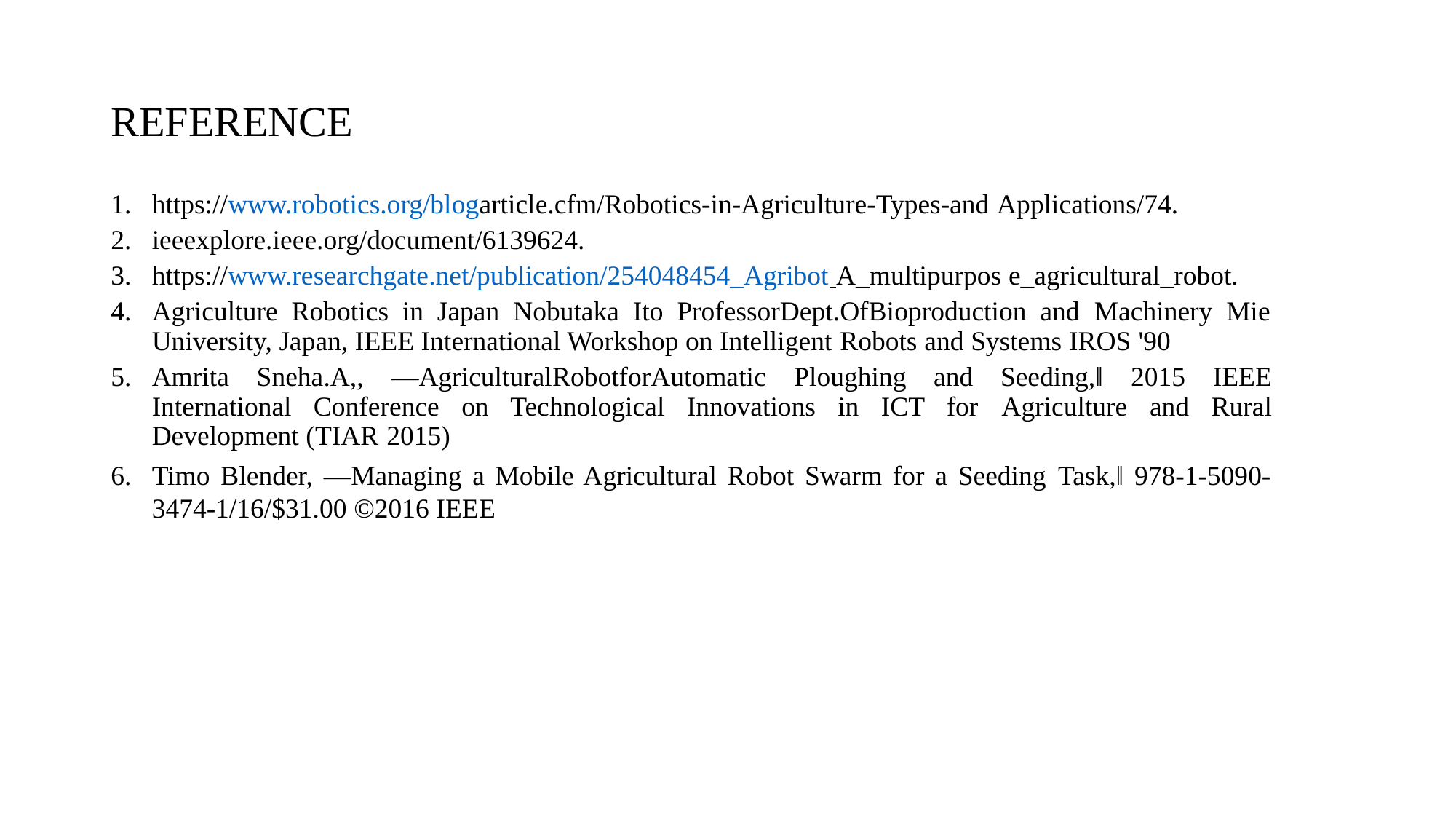

# REFERENCE
https://www.robotics.org/blogarticle.cfm/Robotics-in-Agriculture-Types-and Applications/74.
ieeexplore.ieee.org/document/6139624.
https://www.researchgate.net/publication/254048454_Agribot A_multipurpos e_agricultural_robot.
Agriculture Robotics in Japan Nobutaka Ito ProfessorDept.OfBioproduction and Machinery Mie University, Japan, IEEE International Workshop on Intelligent Robots and Systems IROS '90
Amrita Sneha.A,, ―AgriculturalRobotforAutomatic Ploughing and Seeding,‖ 2015 IEEE International Conference on Technological Innovations in ICT for Agriculture and Rural Development (TIAR 2015)
Timo Blender, ―Managing a Mobile Agricultural Robot Swarm for a Seeding Task,‖ 978-1-5090- 3474-1/16/$31.00 ©2016 IEEE